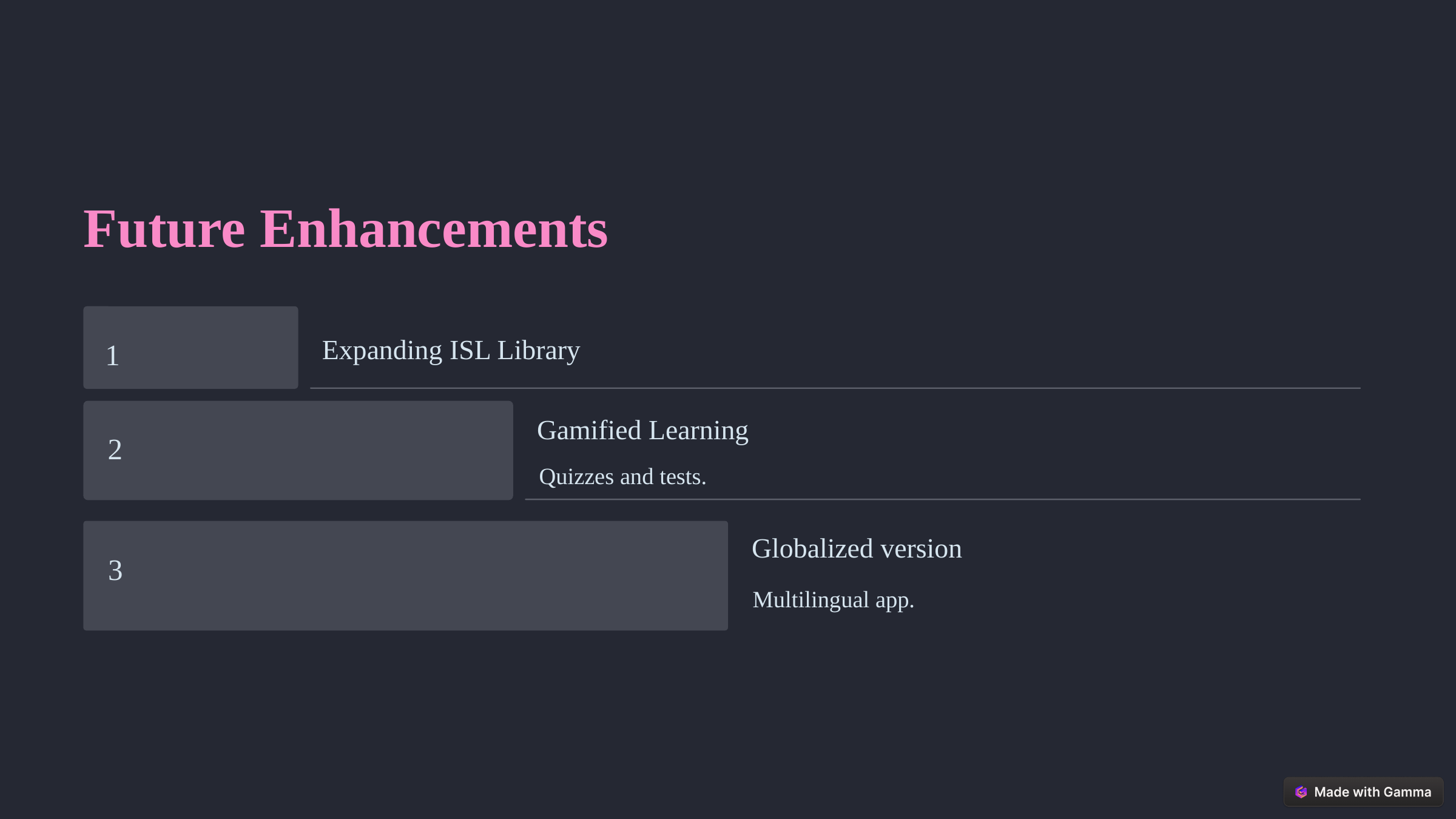

Future Enhancements

1
Expanding ISL Library

Gamified Learning
2
Quizzes and tests.

Globalized version
3
Multilingual app.